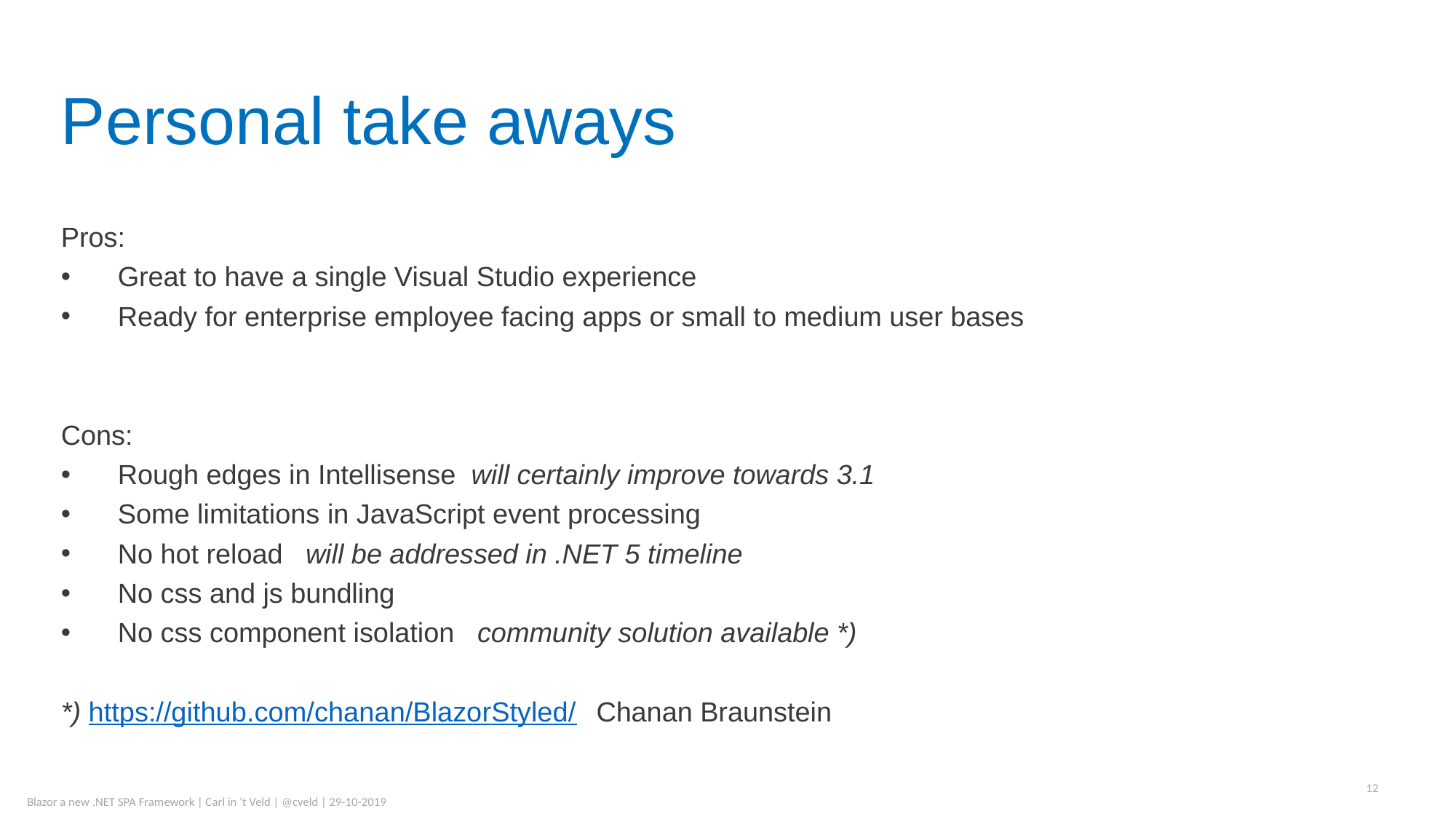

# Personal take aways
Pros:
Great to have a single Visual Studio experience
Ready for enterprise employee facing apps or small to medium user bases

Cons:
Rough edges in Intellisense  will certainly improve towards 3.1
Some limitations in JavaScript event processing
No hot reload   will be addressed in .NET 5 timeline
No css and js bundling
No css component isolation   community solution available *)

*) https://github.com/chanan/BlazorStyled/   Chanan Braunstein